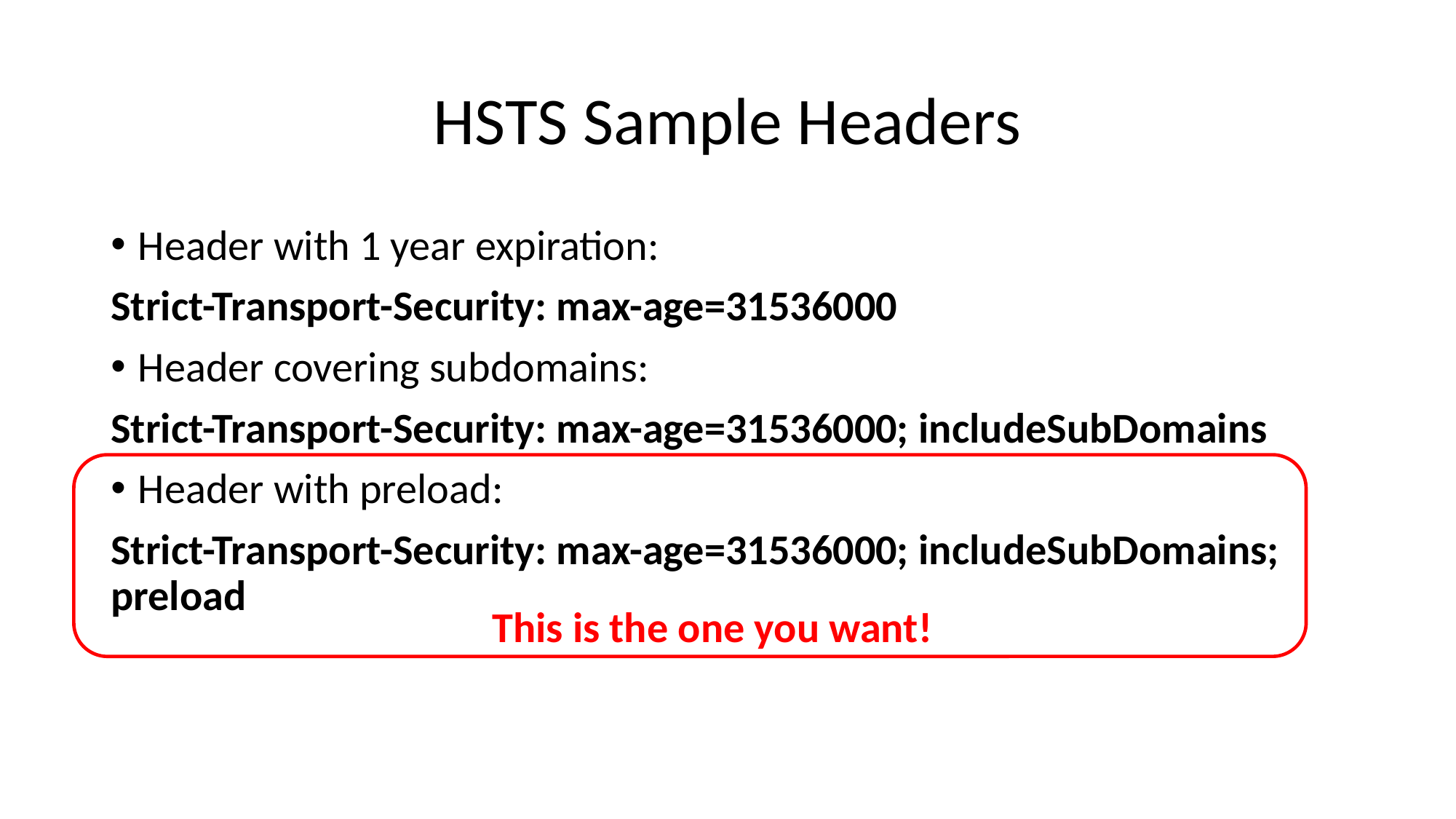

# HSTS Sample Headers
Header with 1 year expiration:
Strict-Transport-Security: max-age=31536000
Header covering subdomains:
Strict-Transport-Security: max-age=31536000; includeSubDomains
Header with preload:
Strict-Transport-Security: max-age=31536000; includeSubDomains; preload

This is the one you want!